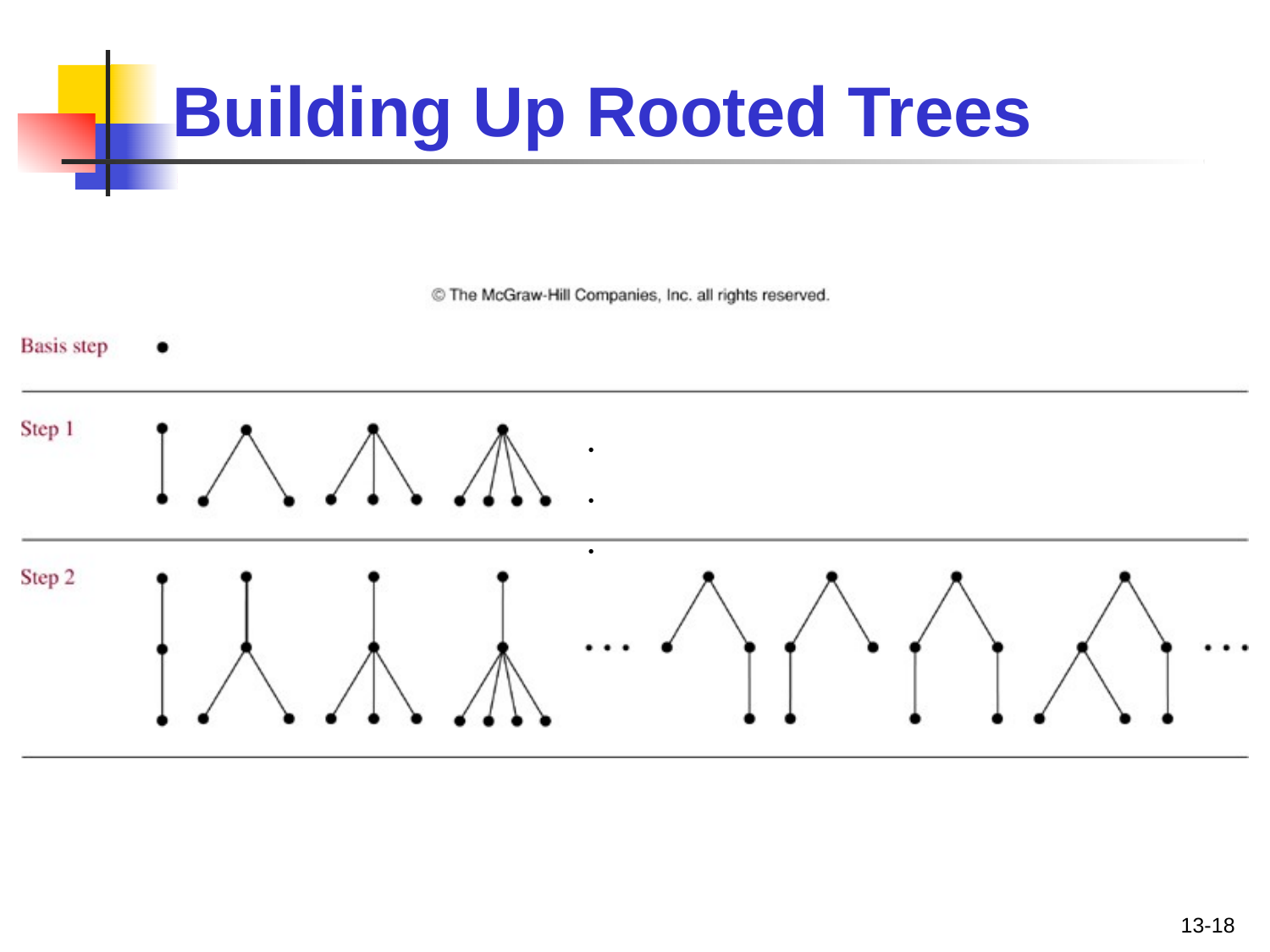

# Building Up Rooted Trees

⋅⋅⋅
13-18